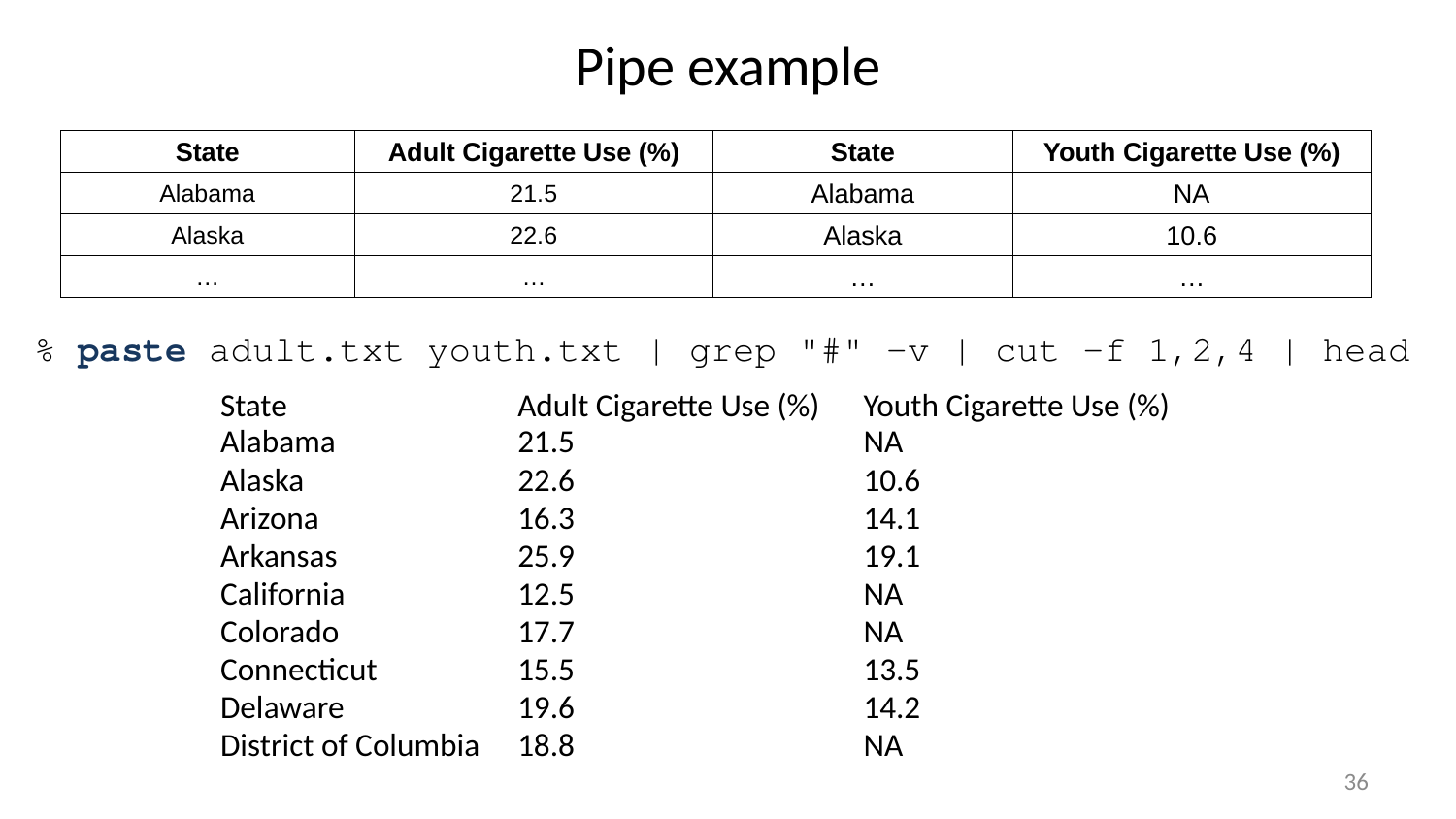

# Pipe example
| State | Adult Cigarette Use (%) | State | Youth Cigarette Use (%) |
| --- | --- | --- | --- |
| Alabama | 21.5 | Alabama | NA |
| Alaska | 22.6 | Alaska | 10.6 |
| … | … | … | … |
% paste adult.txt youth.txt | grep "#" -v | cut -f 1,2,4 | head
| State | Adult Cigarette Use (%) | Youth Cigarette Use (%) |
| --- | --- | --- |
| Alabama | 21.5 | NA |
| Alaska | 22.6 | 10.6 |
| Arizona | 16.3 | 14.1 |
| Arkansas | 25.9 | 19.1 |
| California | 12.5 | NA |
| Colorado | 17.7 | NA |
| Connecticut | 15.5 | 13.5 |
| Delaware | 19.6 | 14.2 |
| District of Columbia | 18.8 | NA |
36